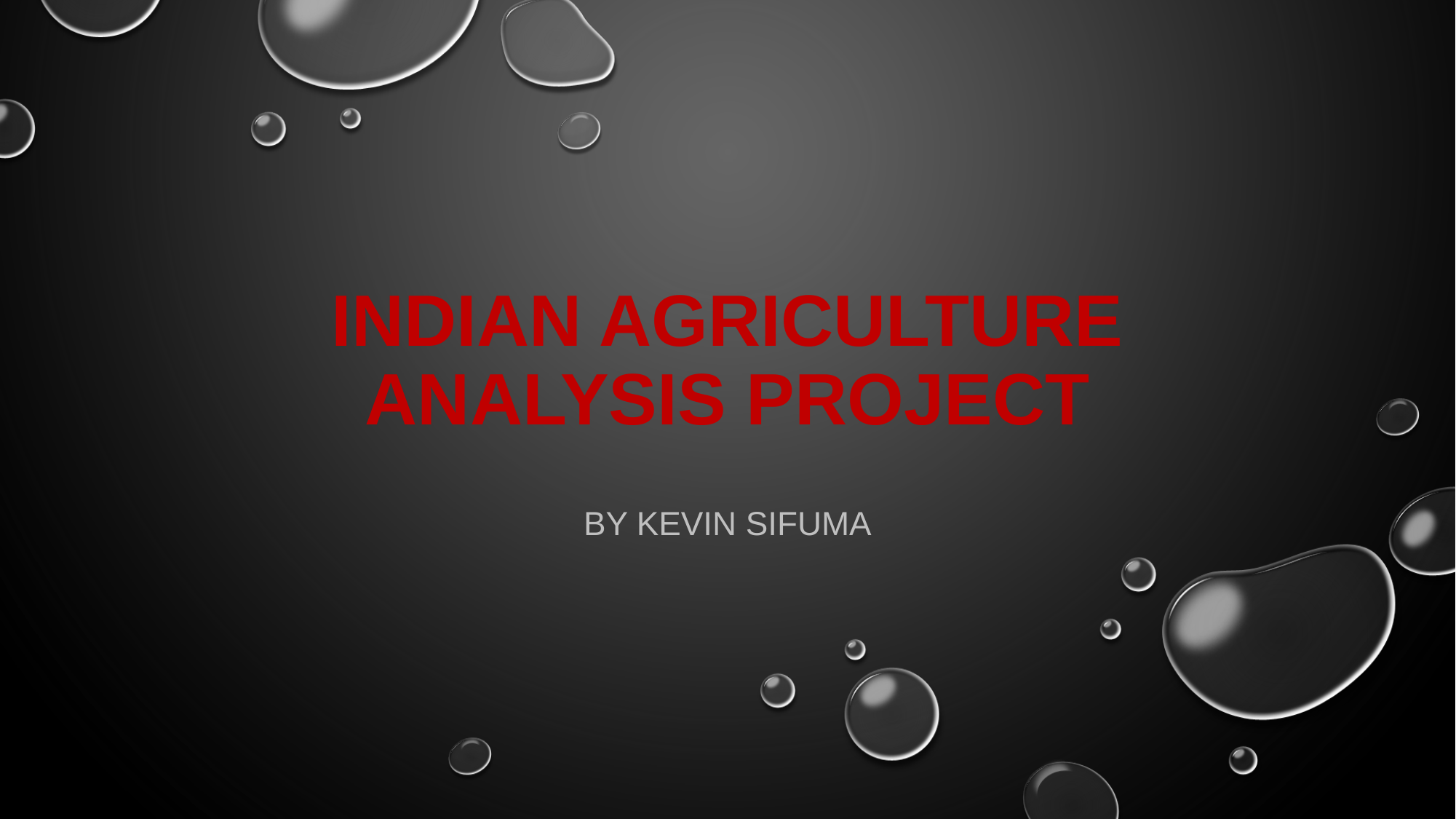

# Indian agriculture analysis project
By Kevin Sifuma